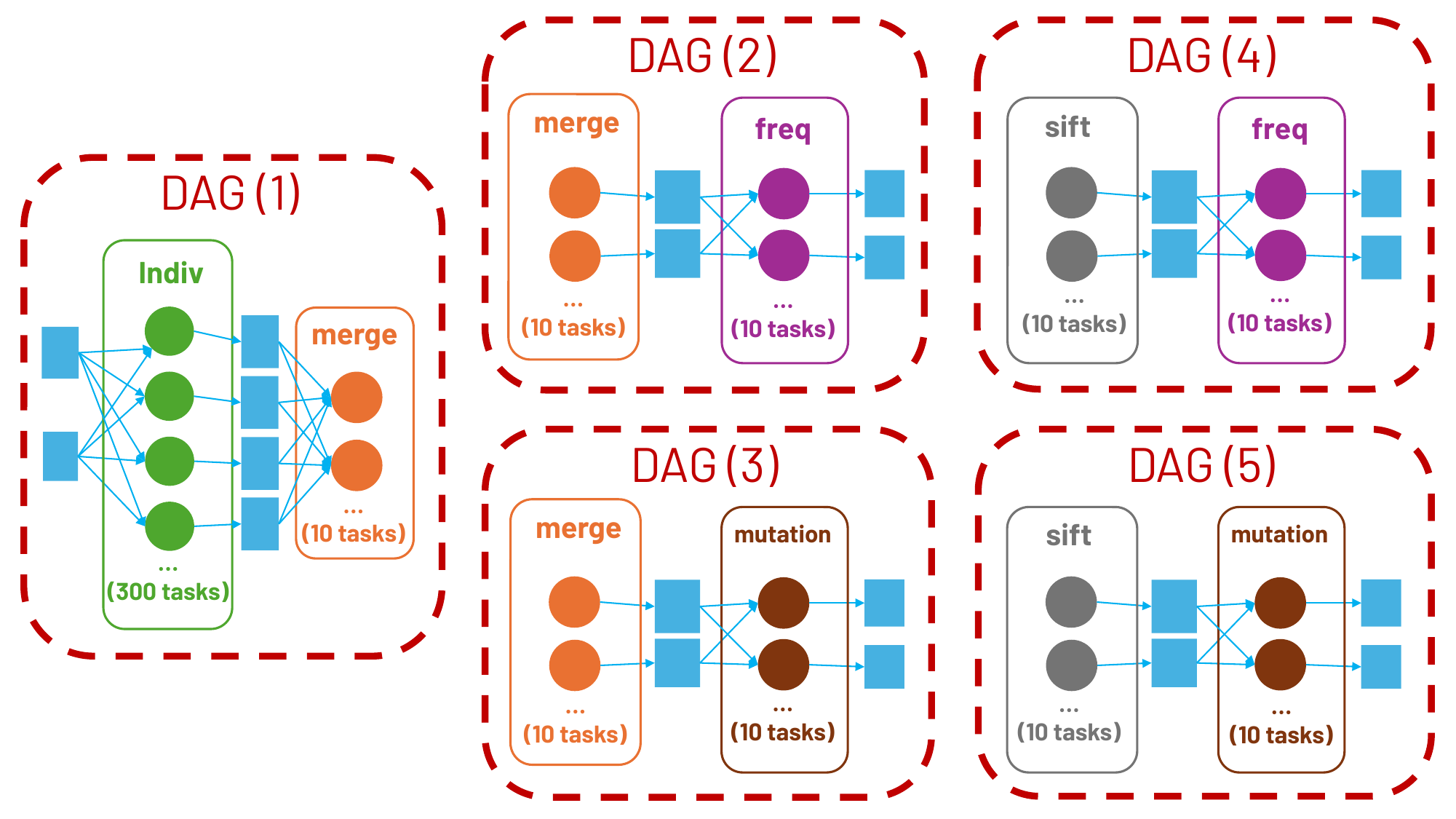

DAG (2)

DAG (4)

merge

…
(10 tasks)

freq

freq

sift

DAG (1)

Indiv

…
(10 tasks)

…
(10 tasks)

…
(10 tasks)

merge

DAG (5)

DAG (3)

…
(10 tasks)

merge

…
(10 tasks)

mutation

mutation

sift

…
(300 tasks)

…
(10 tasks)

…
(10 tasks)

…
(10 tasks)